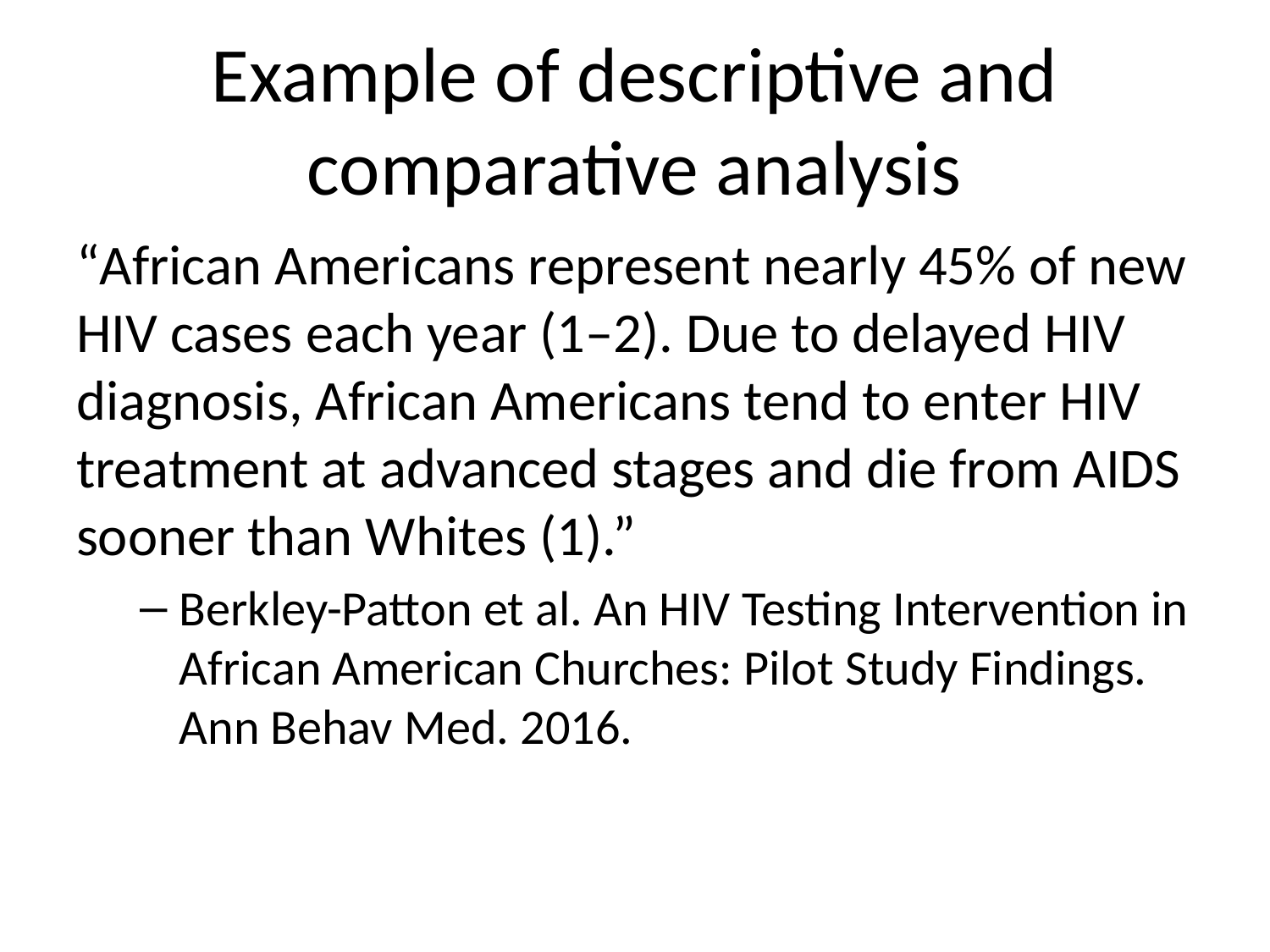

# Example of descriptive and comparative analysis
“African Americans represent nearly 45% of new HIV cases each year (1–2). Due to delayed HIV diagnosis, African Americans tend to enter HIV treatment at advanced stages and die from AIDS sooner than Whites (1).”
Berkley-Patton et al. An HIV Testing Intervention in African American Churches: Pilot Study Findings. Ann Behav Med. 2016.